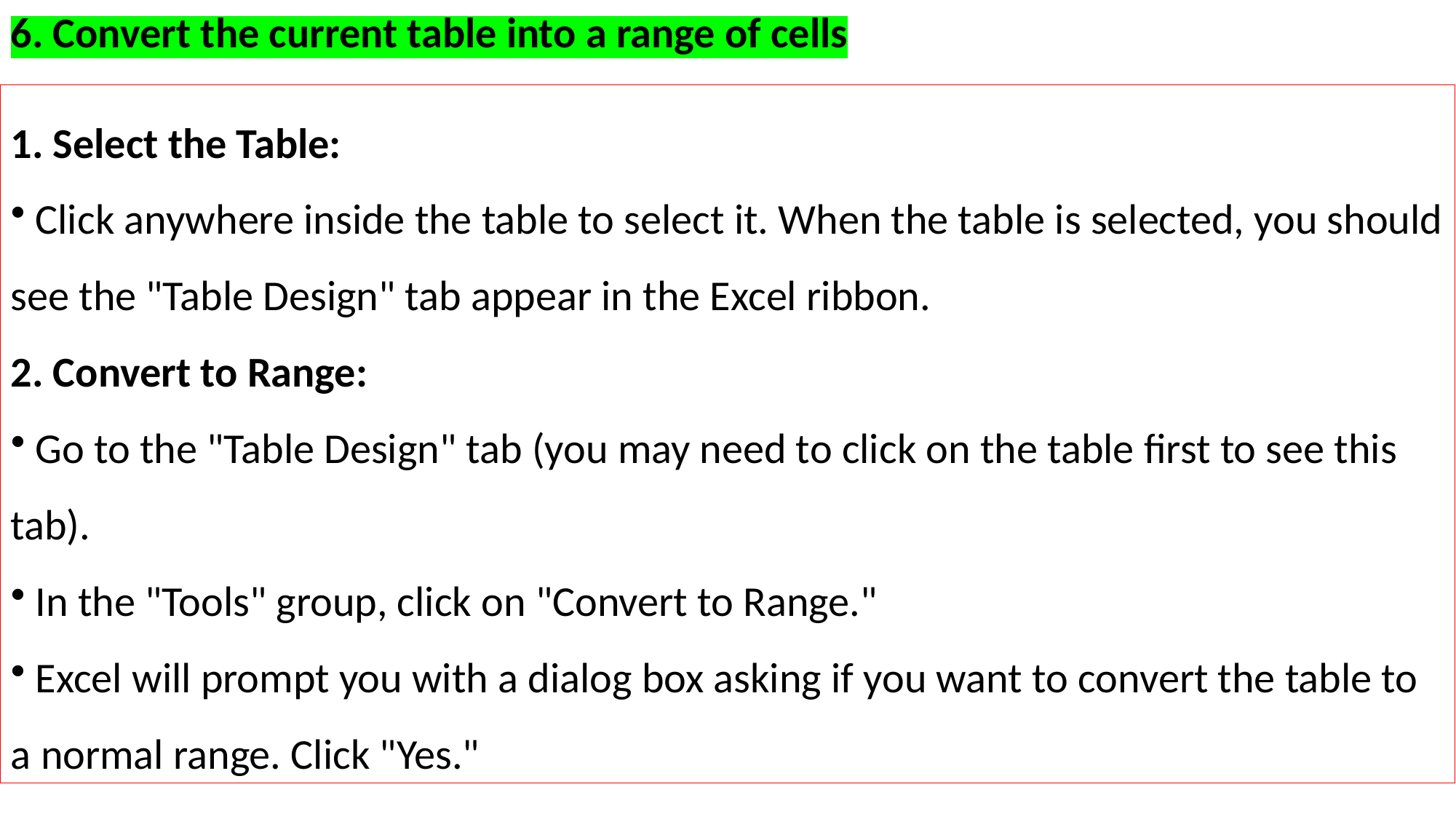

6. Convert the current table into a range of cells
1. Select the Table:
 Click anywhere inside the table to select it. When the table is selected, you should see the "Table Design" tab appear in the Excel ribbon.
2. Convert to Range:
 Go to the "Table Design" tab (you may need to click on the table first to see this tab).
 In the "Tools" group, click on "Convert to Range."
 Excel will prompt you with a dialog box asking if you want to convert the table to a normal range. Click "Yes."